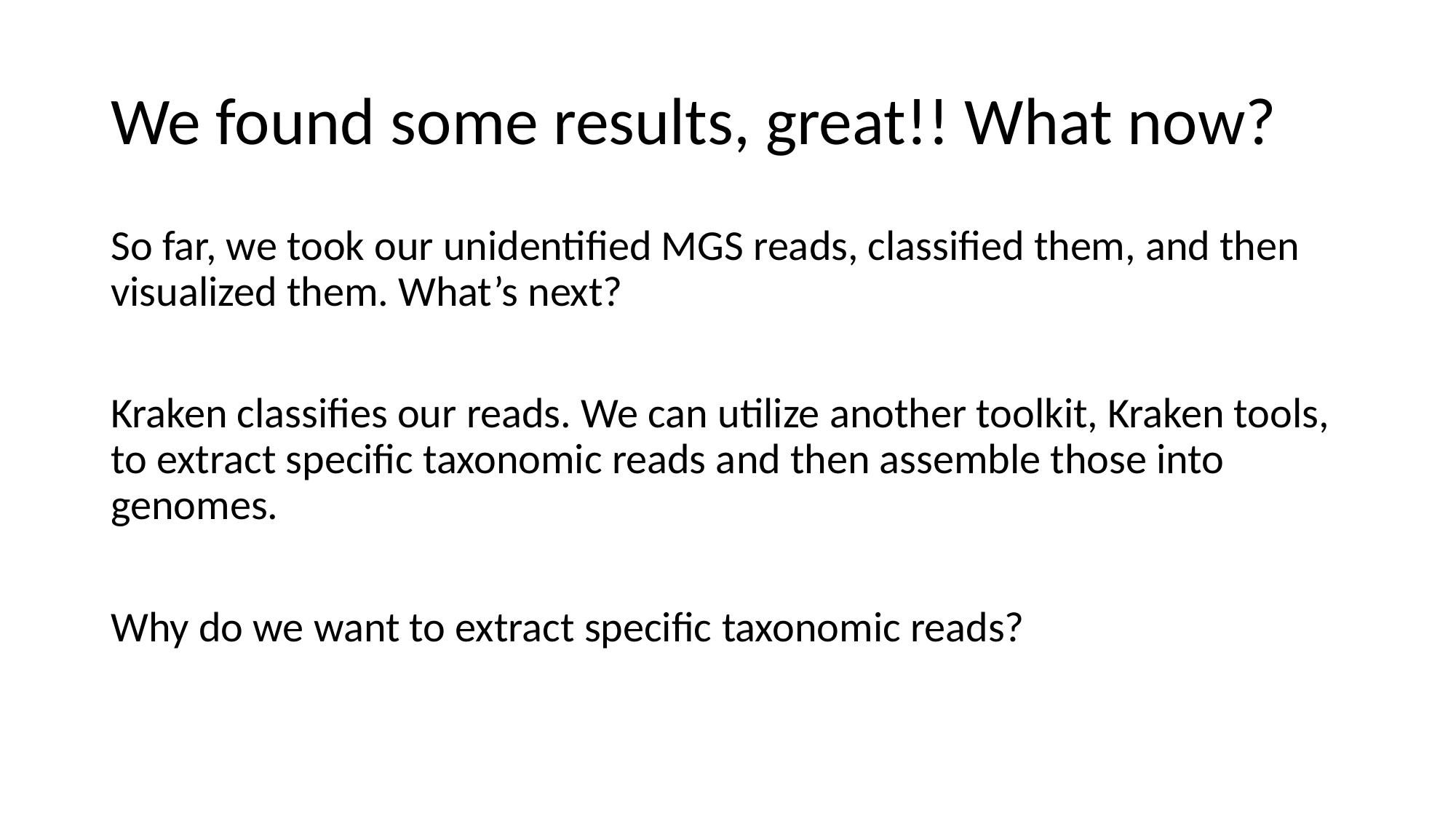

# We found some results, great!! What now?
So far, we took our unidentified MGS reads, classified them, and then visualized them. What’s next?

Kraken classifies our reads. We can utilize another toolkit, Kraken tools, to extract specific taxonomic reads and then assemble those into genomes.

Why do we want to extract specific taxonomic reads?